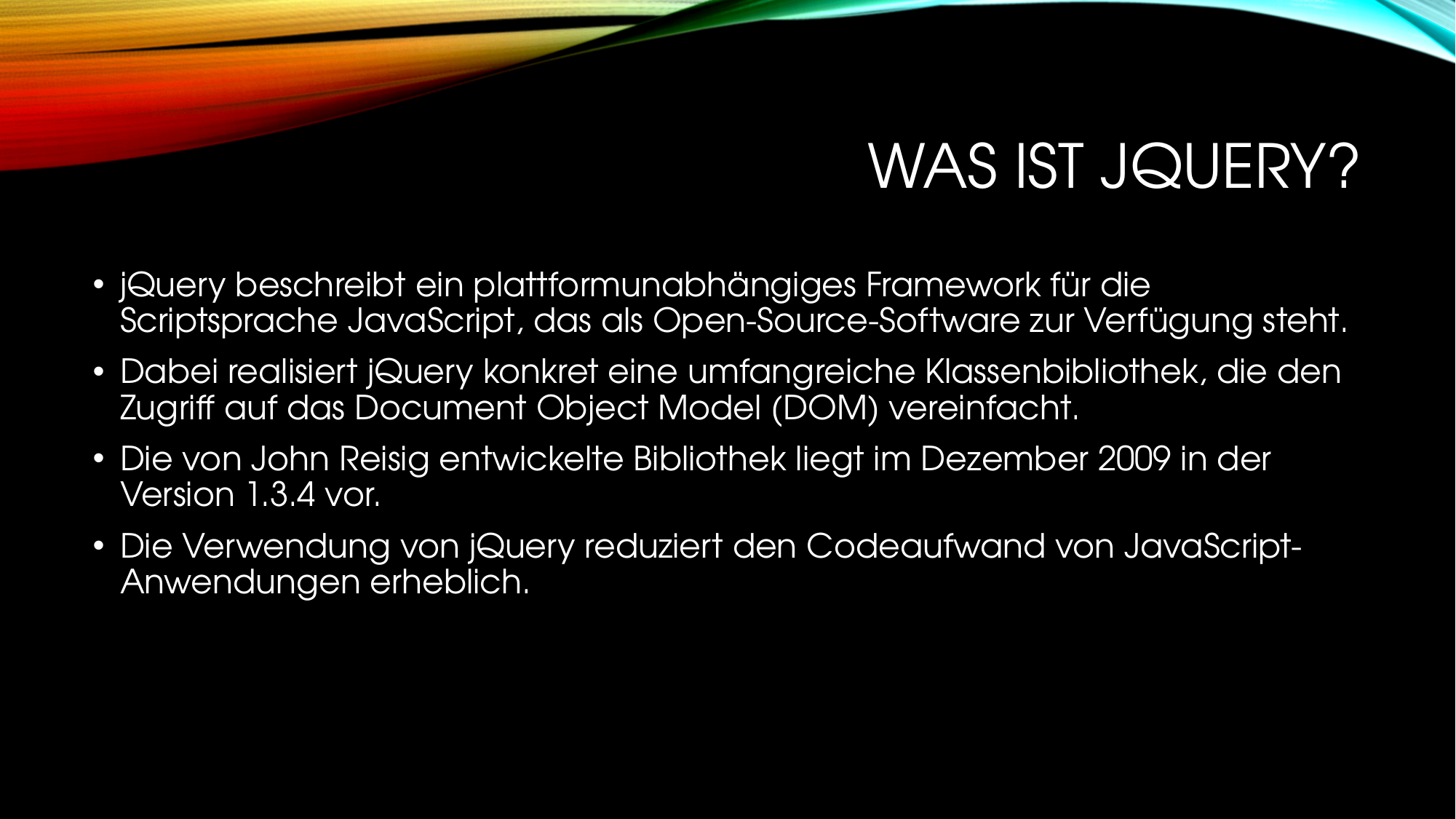

# Was ist jQuery?
jQuery beschreibt ein plattformunabhängiges Framework für die Scriptsprache JavaScript, das als Open-Source-Software zur Verfügung steht.
Dabei realisiert jQuery konkret eine umfangreiche Klassenbibliothek, die den Zugriff auf das Document Object Model (DOM) vereinfacht.
Die von John Reisig entwickelte Bibliothek liegt im Dezember 2009 in der Version 1.3.4 vor.
Die Verwendung von jQuery reduziert den Codeaufwand von JavaScript-Anwendungen erheblich.